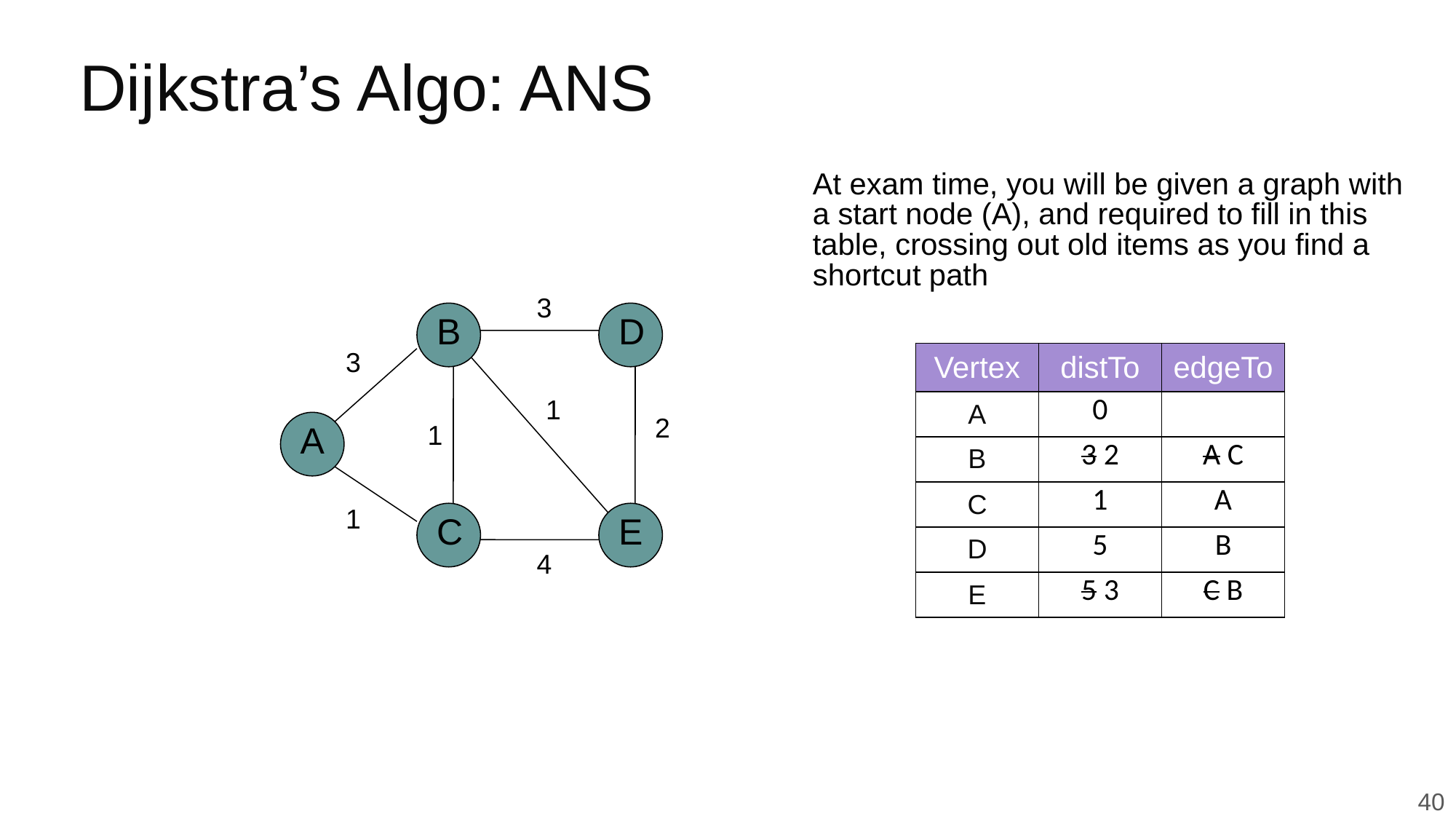

Dijkstra’s Algo: ANS
At exam time, you will be given a graph with a start node (A), and required to fill in this table, crossing out old items as you find a shortcut path

3

B

D

3
| Vertex | distTo | edgeTo |
| --- | --- | --- |
| A | 0 |  |
| B | 3 2 | A C |
| C | 1 | A |
| D | 5 | B |
| E | 5 3 | C B |

1
2

A
1

1

C

E

4
 40